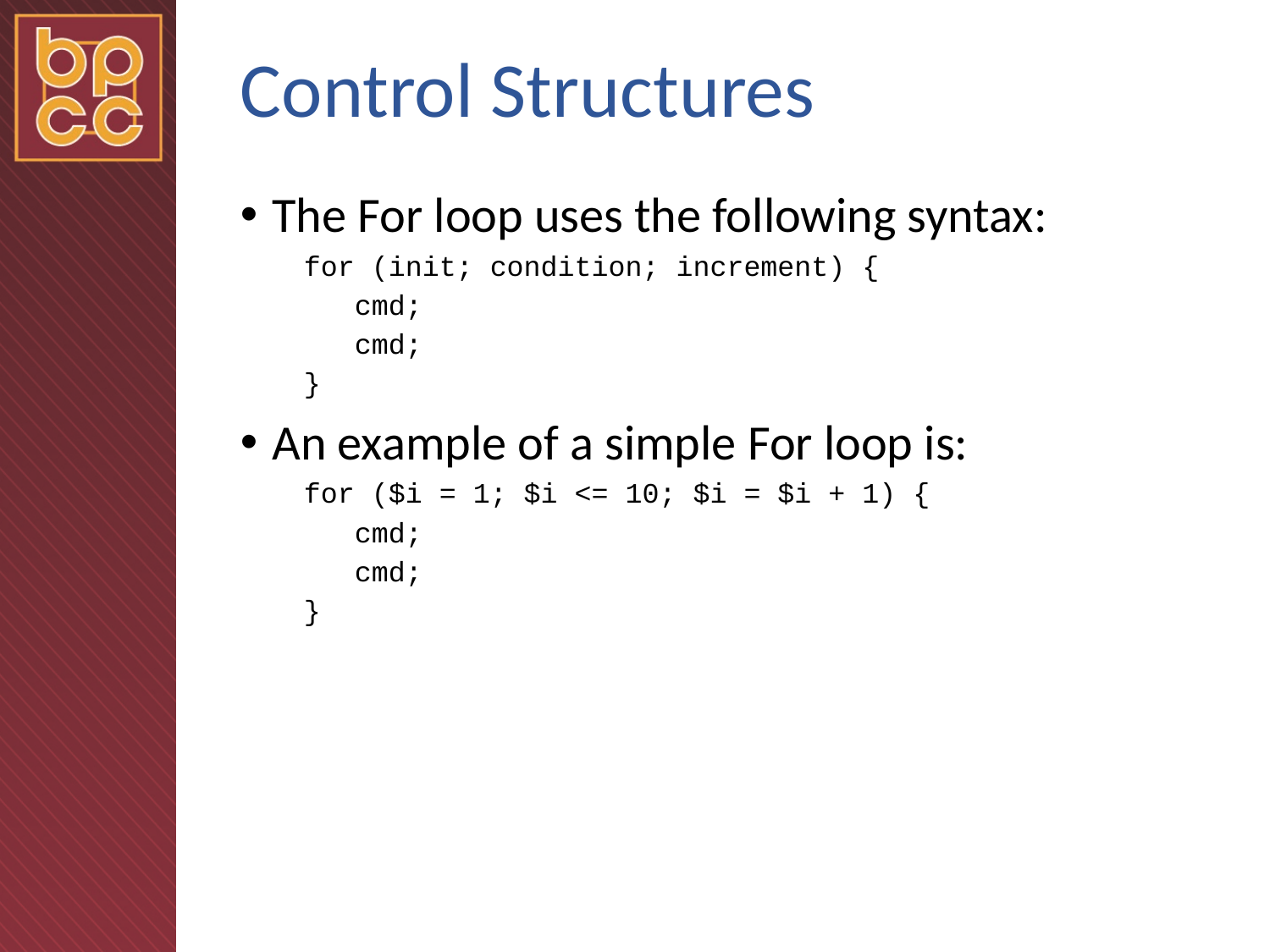

# Control Structures
The For loop uses the following syntax:
for (init; condition; increment) {
   cmd;
   cmd;
}
An example of a simple For loop is:
for ($i = 1; $i <= 10; $i = $i + 1) {
   cmd;
   cmd;
}